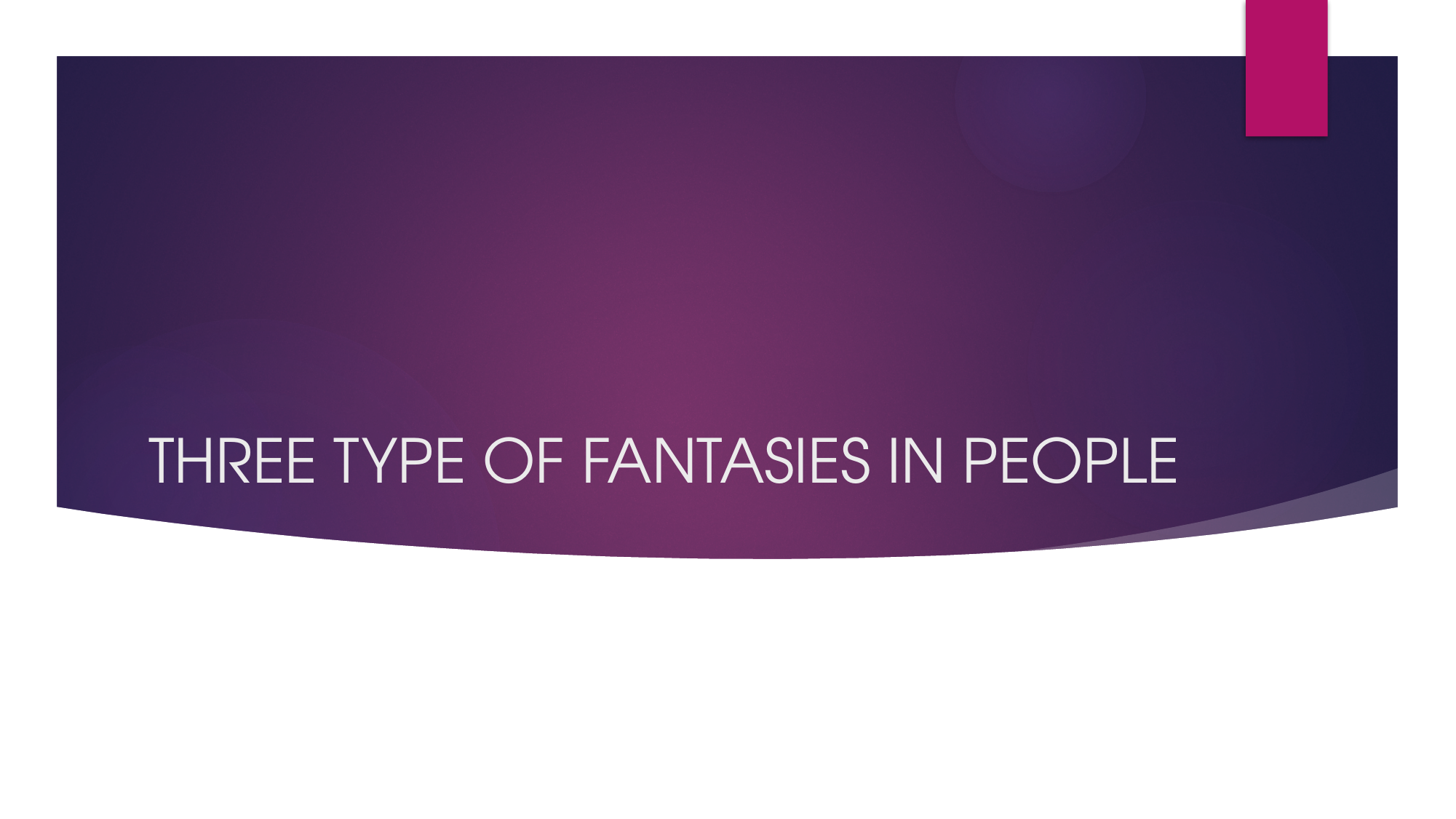

# THREE TYPE OF FANTASIES IN PEOPLE